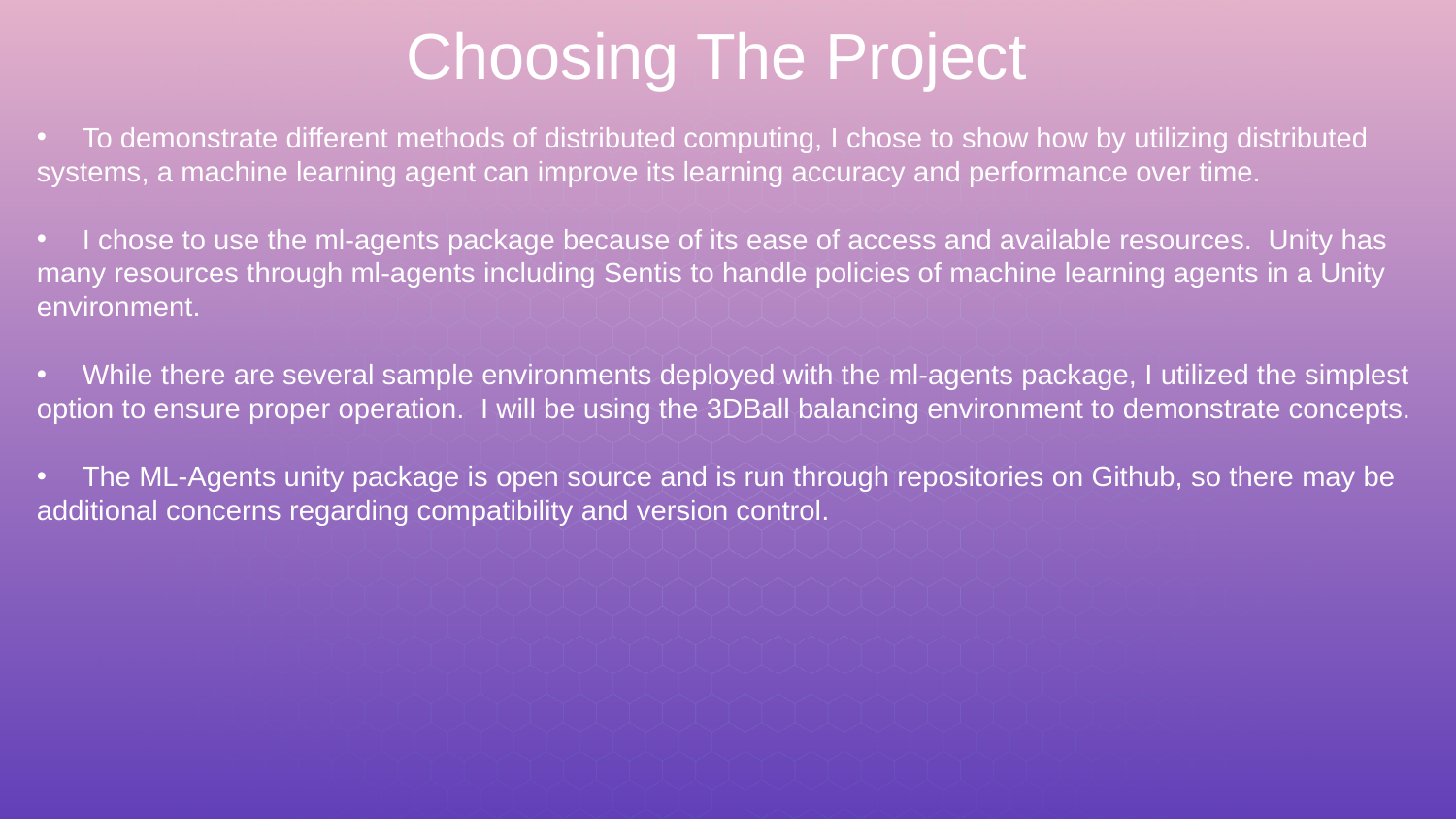

# Choosing The Project
To demonstrate different methods of distributed computing, I chose to show how by utilizing distributed
systems, a machine learning agent can improve its learning accuracy and performance over time.

I chose to use the ml-agents package because of its ease of access and available resources.  Unity has
many resources through ml-agents including Sentis to handle policies of machine learning agents in a Unity
environment.

While there are several sample environments deployed with the ml-agents package, I utilized the simplest
option to ensure proper operation.  I will be using the 3DBall balancing environment to demonstrate concepts.

The ML-Agents unity package is open source and is run through repositories on Github, so there may be
additional concerns regarding compatibility and version control.